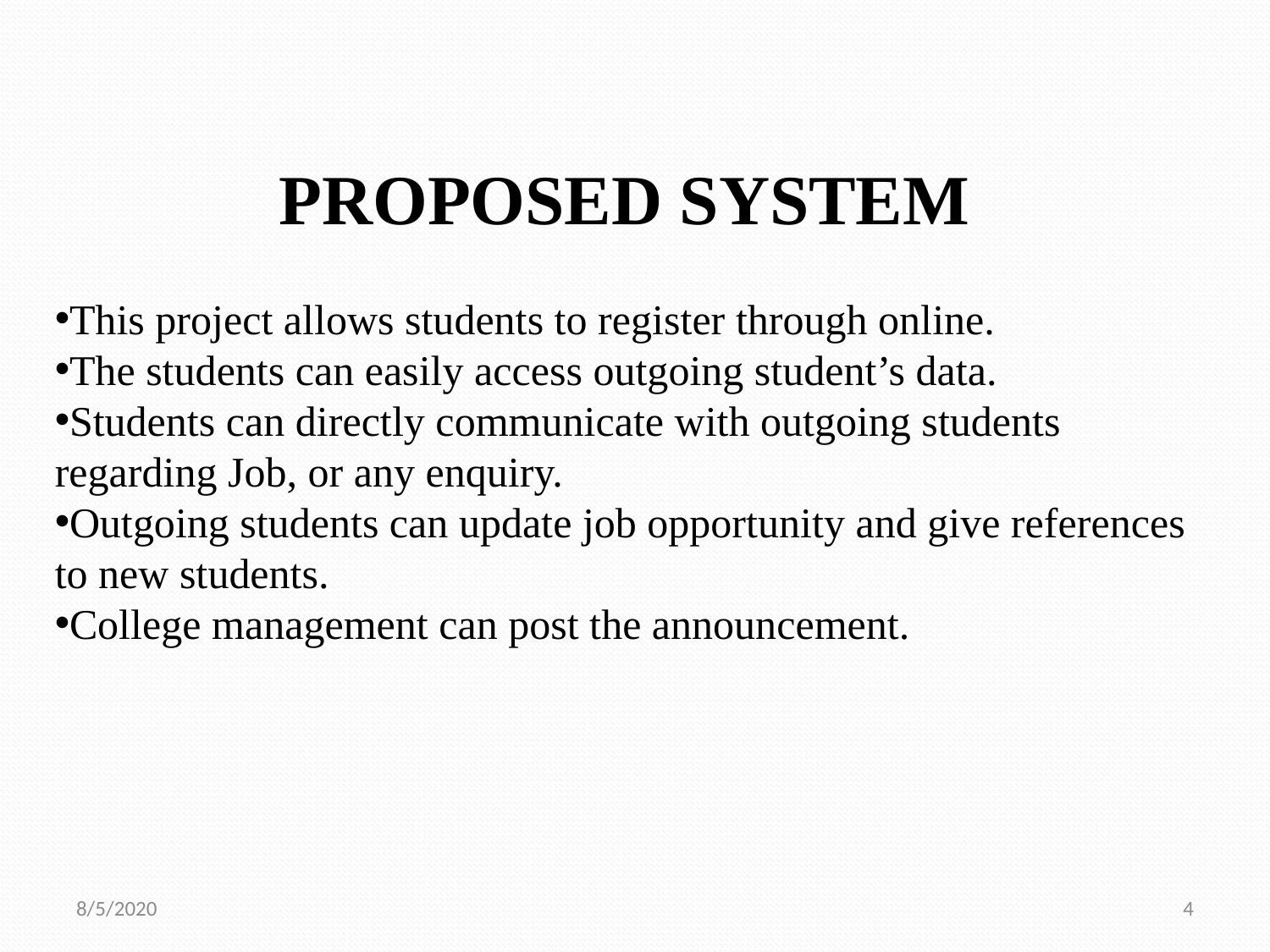

PROPOSED SYSTEM
This project allows students to register through online.
The students can easily access outgoing student’s data.
Students can directly communicate with outgoing students regarding Job, or any enquiry.
Outgoing students can update job opportunity and give references to new students.
College management can post the announcement.

8/5/2020
4